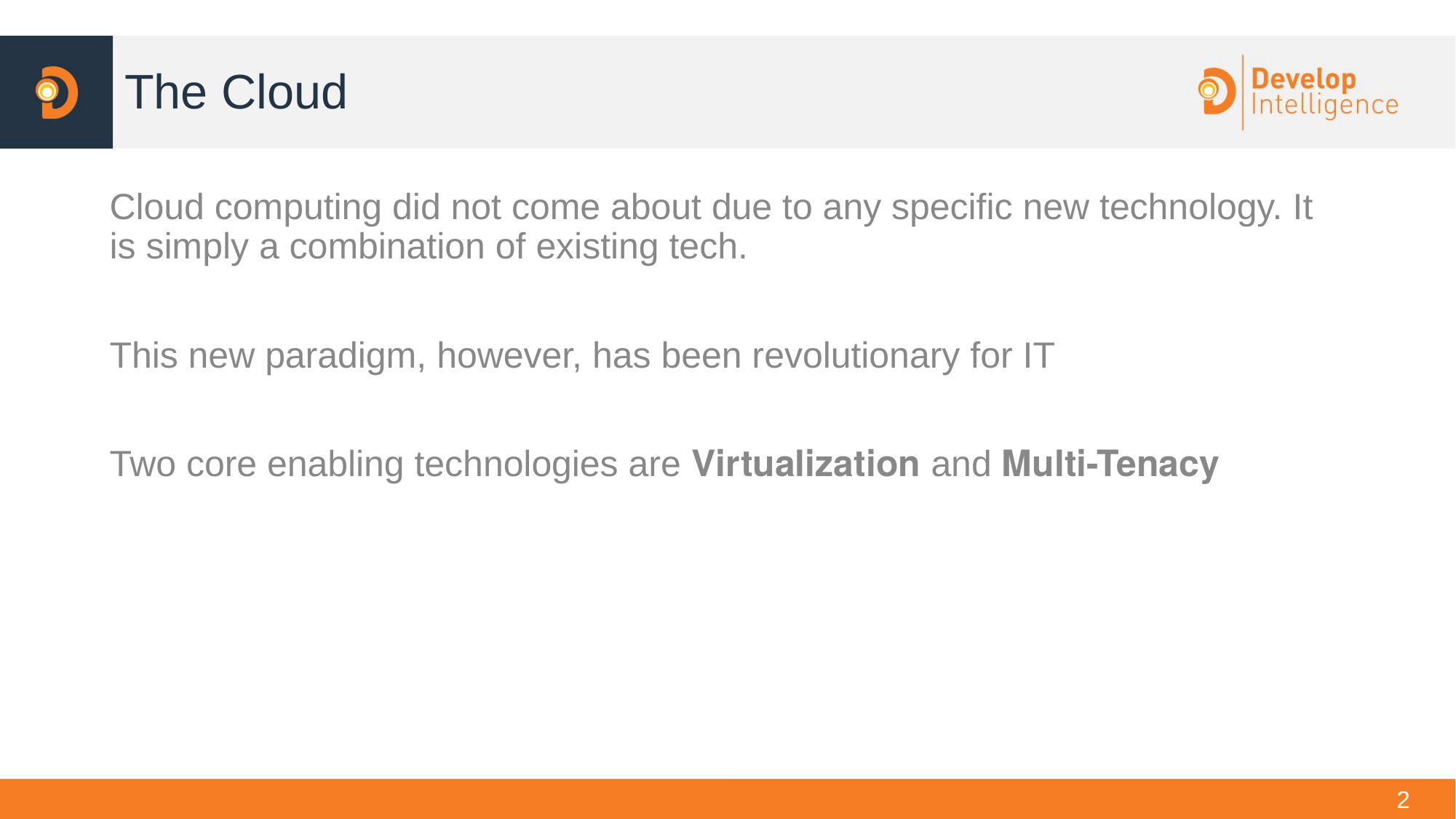

# The Cloud
Cloud computing did not come about due to any specific new technology. It is simply a combination of existing tech.

This new paradigm, however, has been revolutionary for IT

Two core enabling technologies are Virtualization and Multi-Tenacy
2